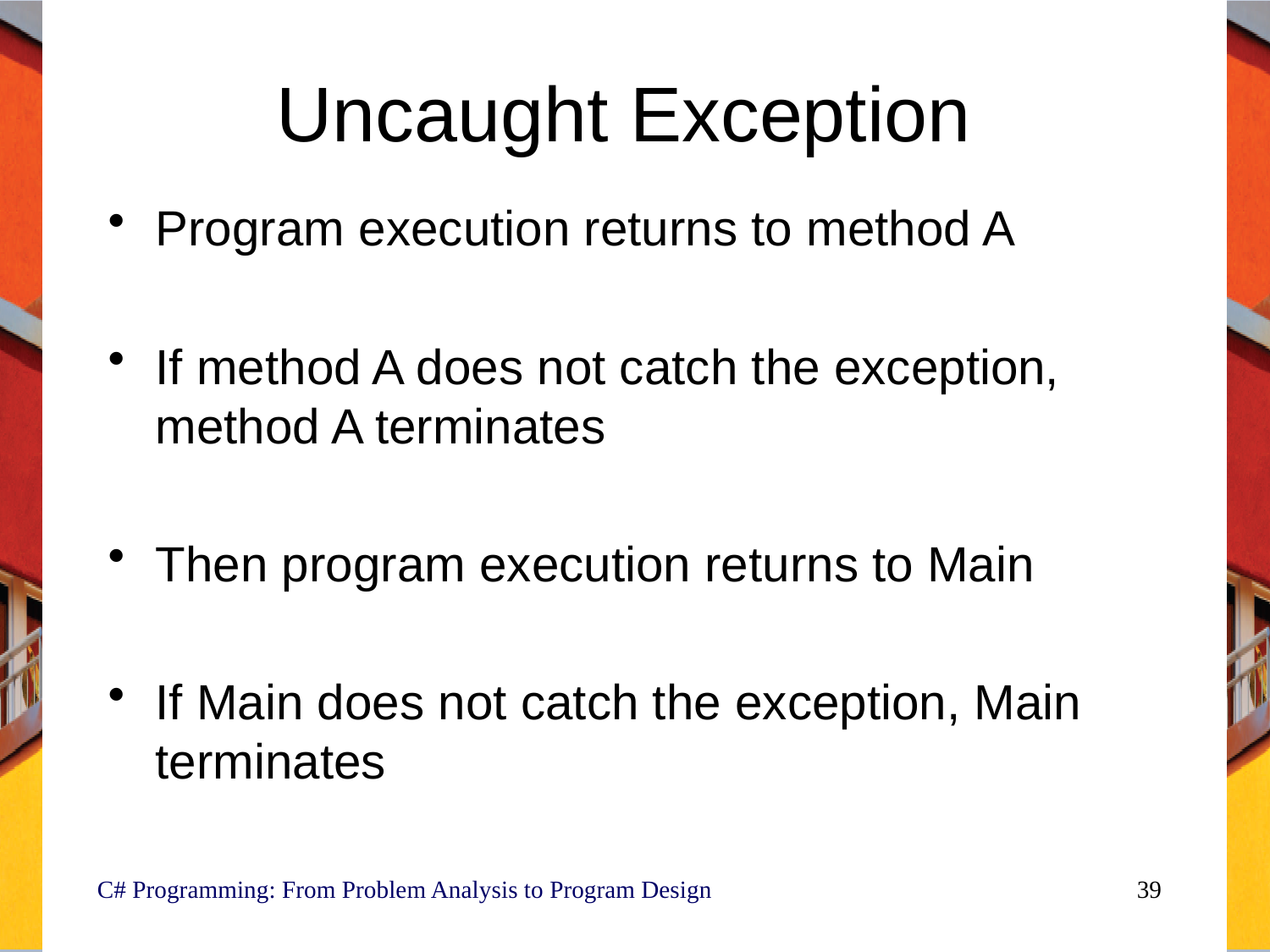

# Uncaught Exception
Program execution returns to method A

If method A does not catch the exception, method A terminates

Then program execution returns to Main

If Main does not catch the exception, Main terminates

C# Programming: From Problem Analysis to Program Design

39